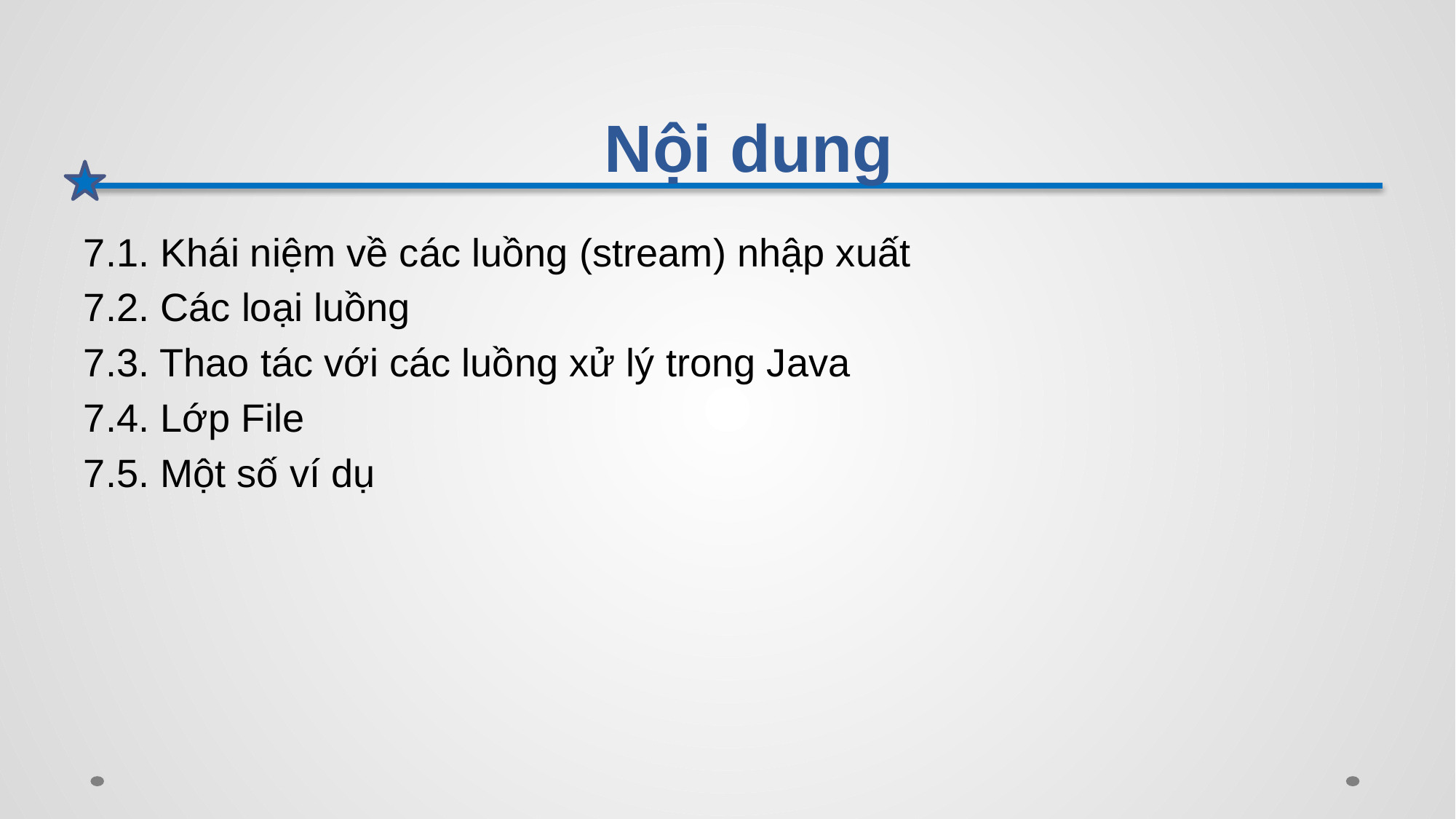

# Nội dung
7.1. Khái niệm về các luồng (stream) nhập xuất
7.2. Các loại luồng
7.3. Thao tác với các luồng xử lý trong Java
7.4. Lớp File
7.5. Một số ví dụ